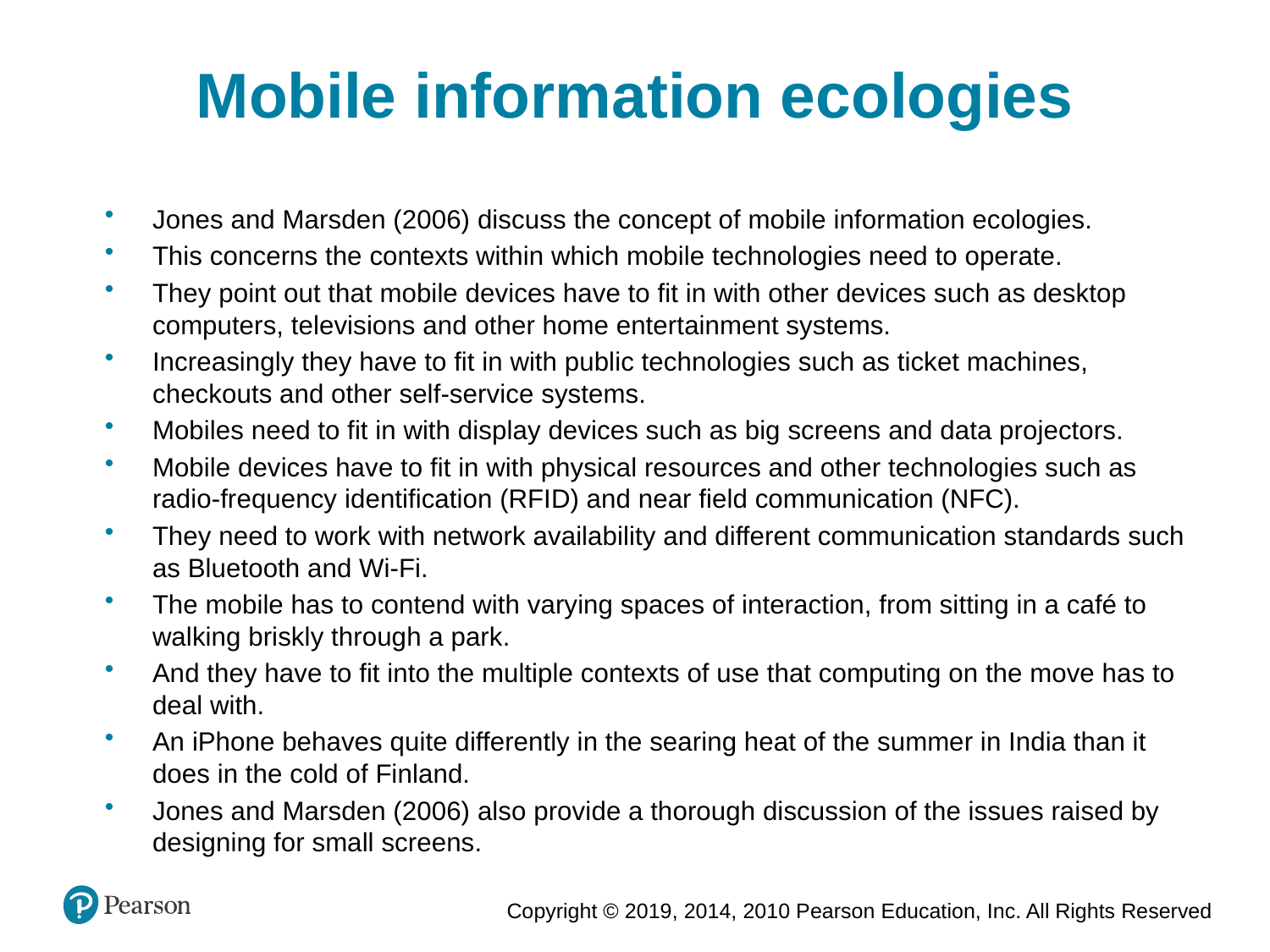

Mobile information ecologies
Jones and Marsden (2006) discuss the concept of mobile information ecologies.
This concerns the contexts within which mobile technologies need to operate.
They point out that mobile devices have to fit in with other devices such as desktop computers, televisions and other home entertainment systems.
Increasingly they have to fit in with public technologies such as ticket machines, checkouts and other self-service systems.
Mobiles need to fit in with display devices such as big screens and data projectors.
Mobile devices have to fit in with physical resources and other technologies such as radio-frequency identification (RFID) and near field communication (NFC).
They need to work with network availability and different communication standards such as Bluetooth and Wi-Fi.
The mobile has to contend with varying spaces of interaction, from sitting in a café to walking briskly through a park.
And they have to fit into the multiple contexts of use that computing on the move has to deal with.
An iPhone behaves quite differently in the searing heat of the summer in India than it does in the cold of Finland.
Jones and Marsden (2006) also provide a thorough discussion of the issues raised by designing for small screens.